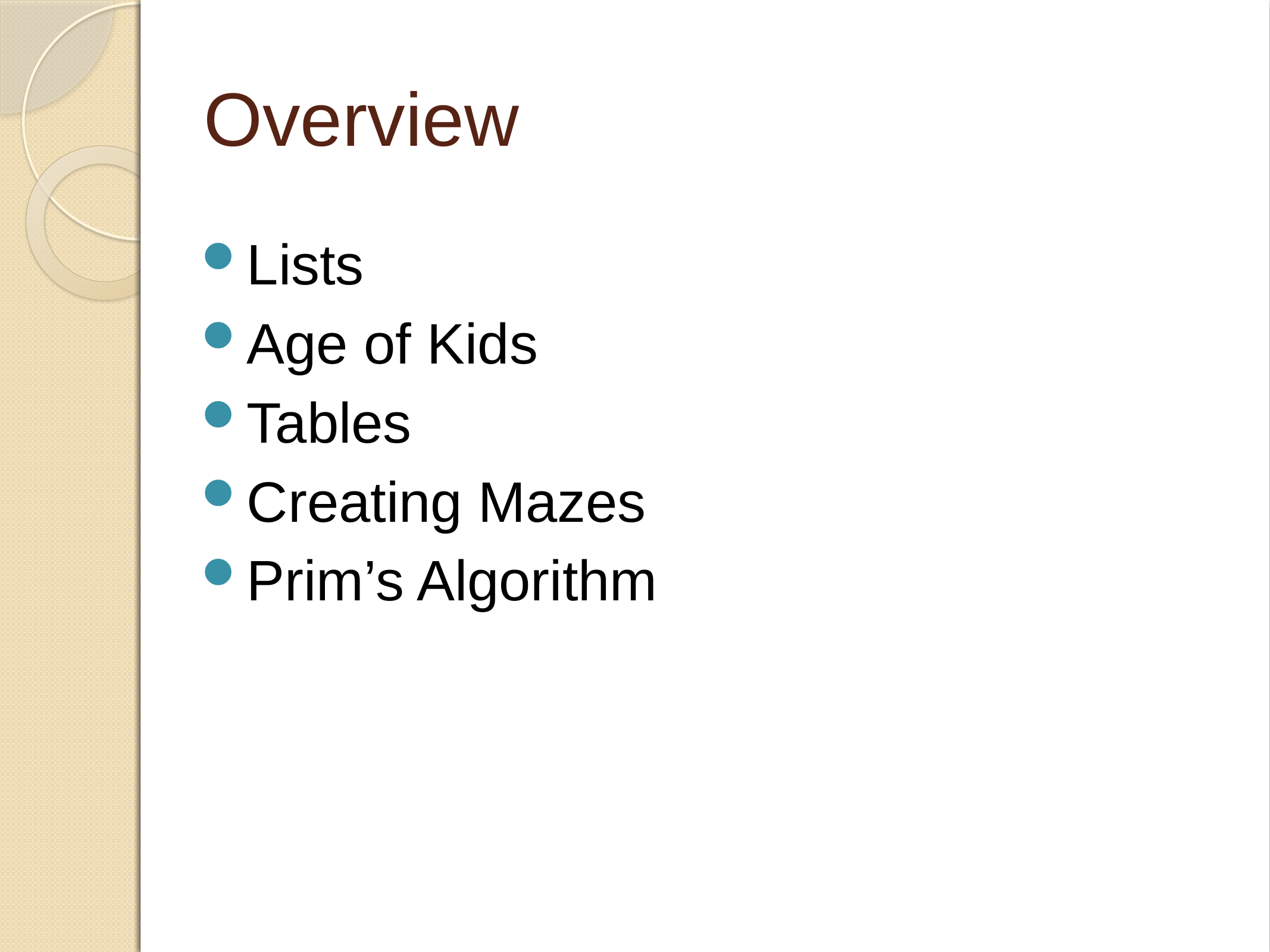

Overview
Lists
Age of Kids
Tables
Creating Mazes
Prim’s Algorithm